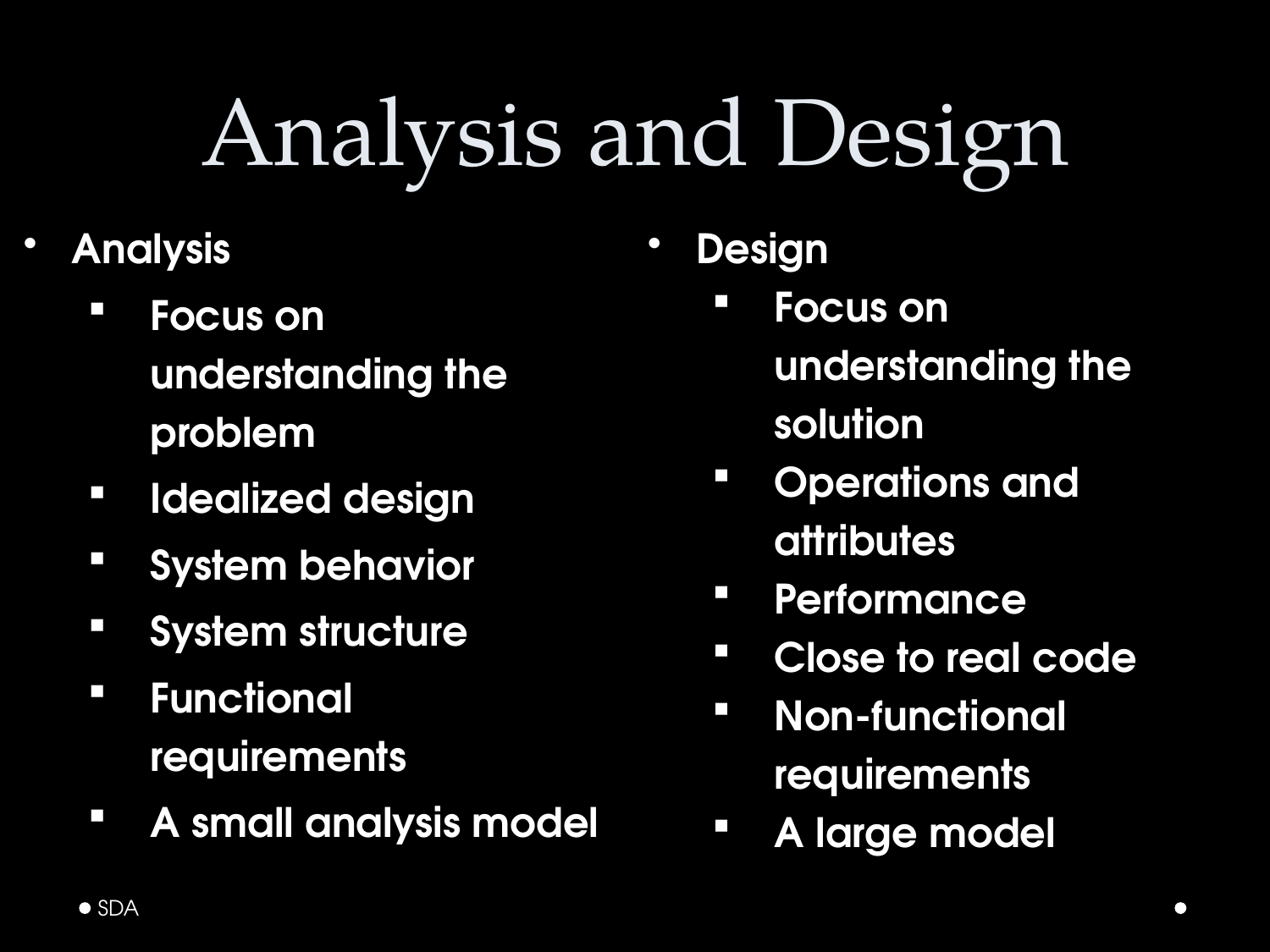

# Analysis and Design
Analysis
Focus on understanding the problem
Idealized design
System behavior
System structure
Functional requirements
A small analysis model

Design
Focus on understanding the solution
Operations and attributes
Performance
Close to real code
Non-functional requirements
A large model

SDA